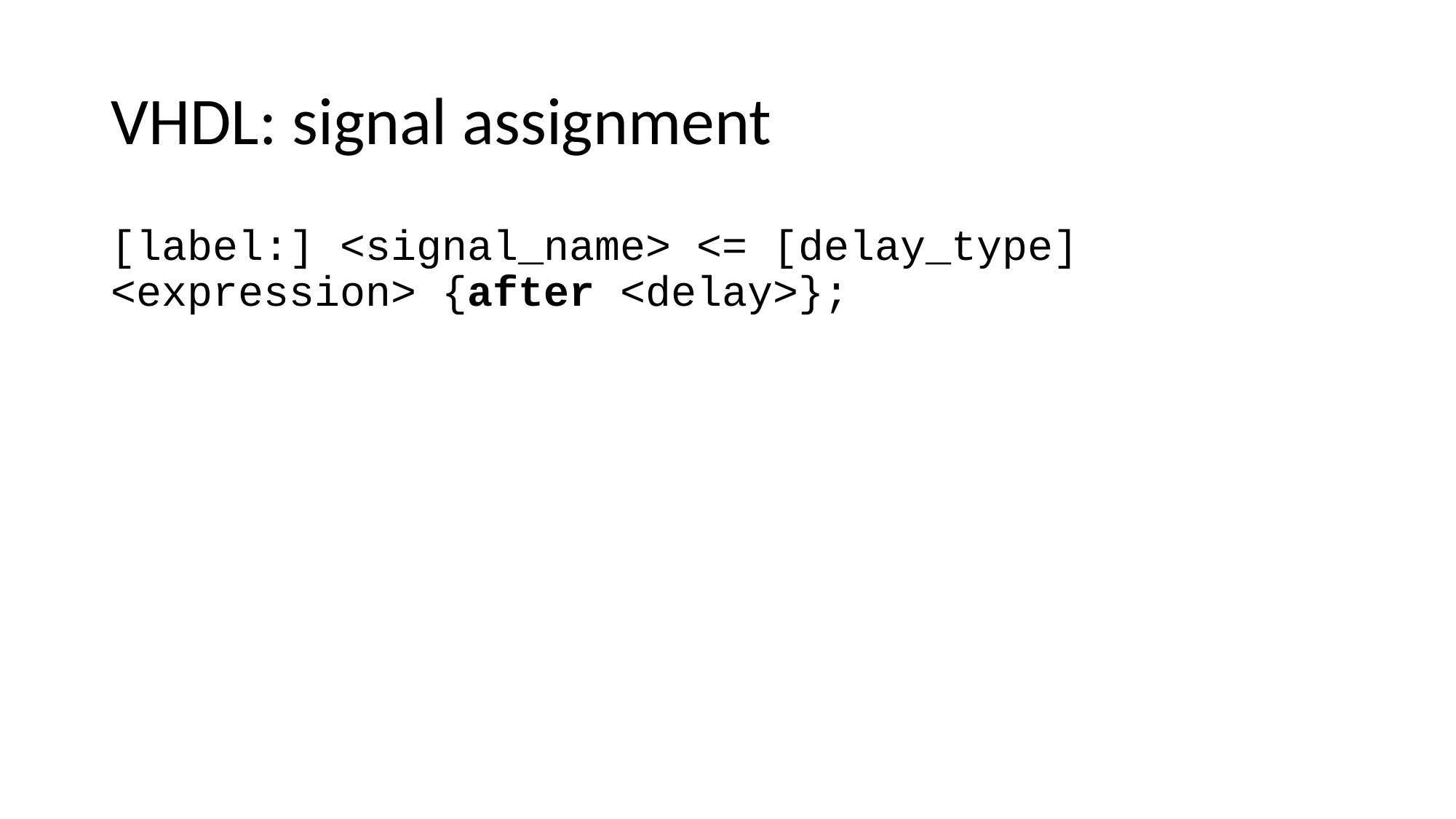

# VHDL: signal assignment
[label:] <signal_name> <= [delay_type] <expression> {after <delay>};